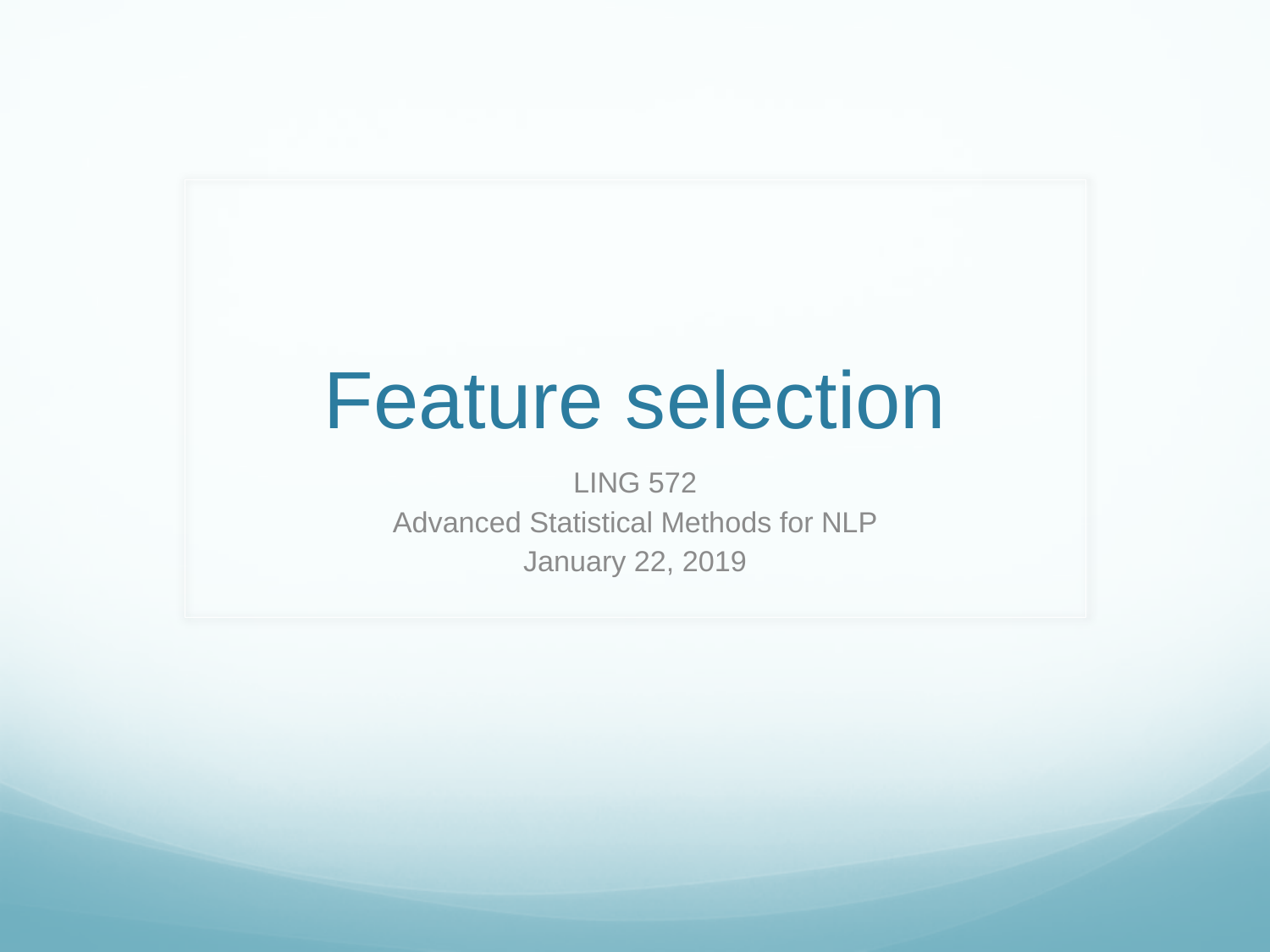

# Feature selection
LING 572
Advanced Statistical Methods for NLP
January 22, 2019